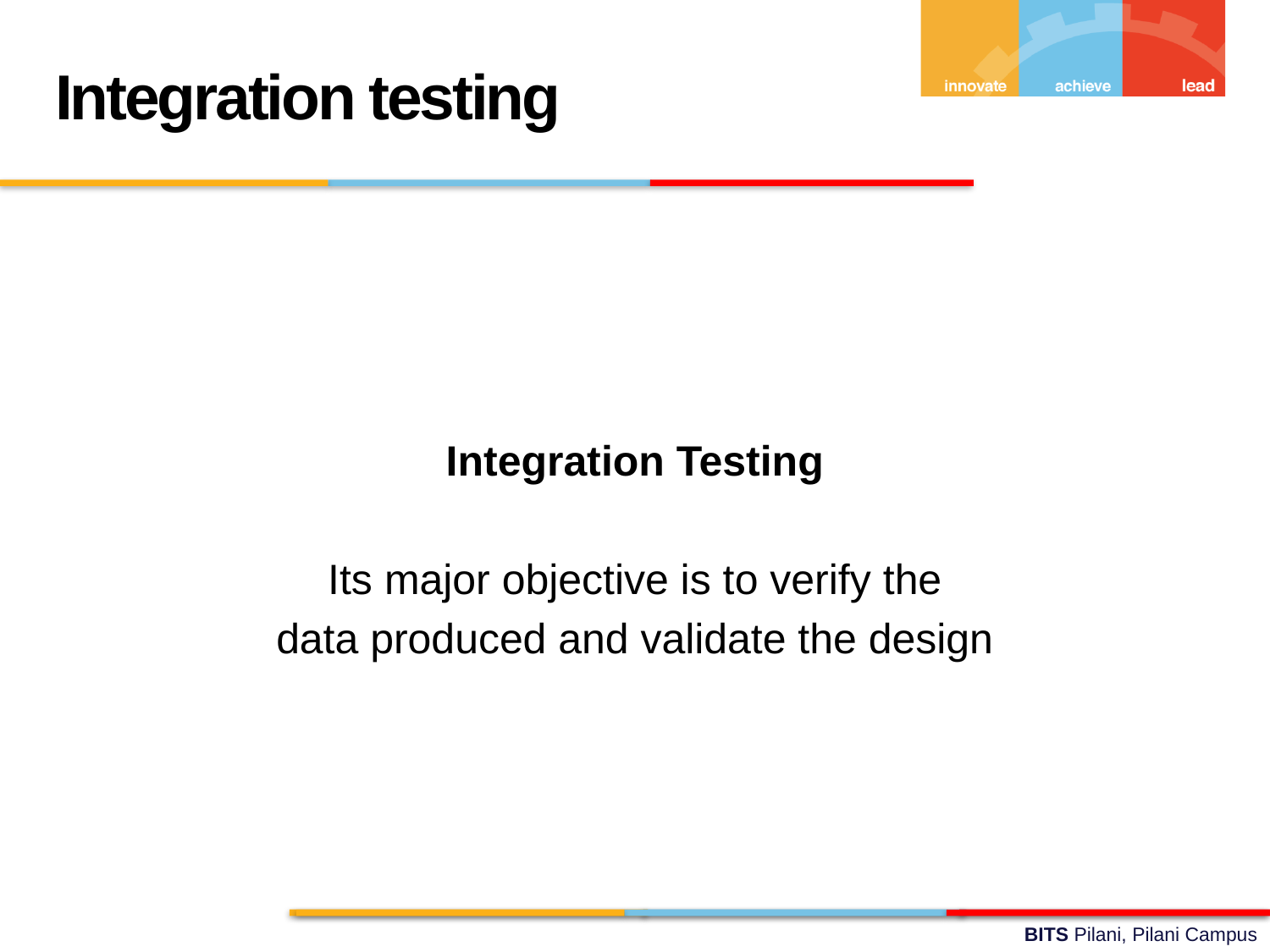

Integration testing

Integration Testing

Its major objective is to verify the
data produced and validate the design